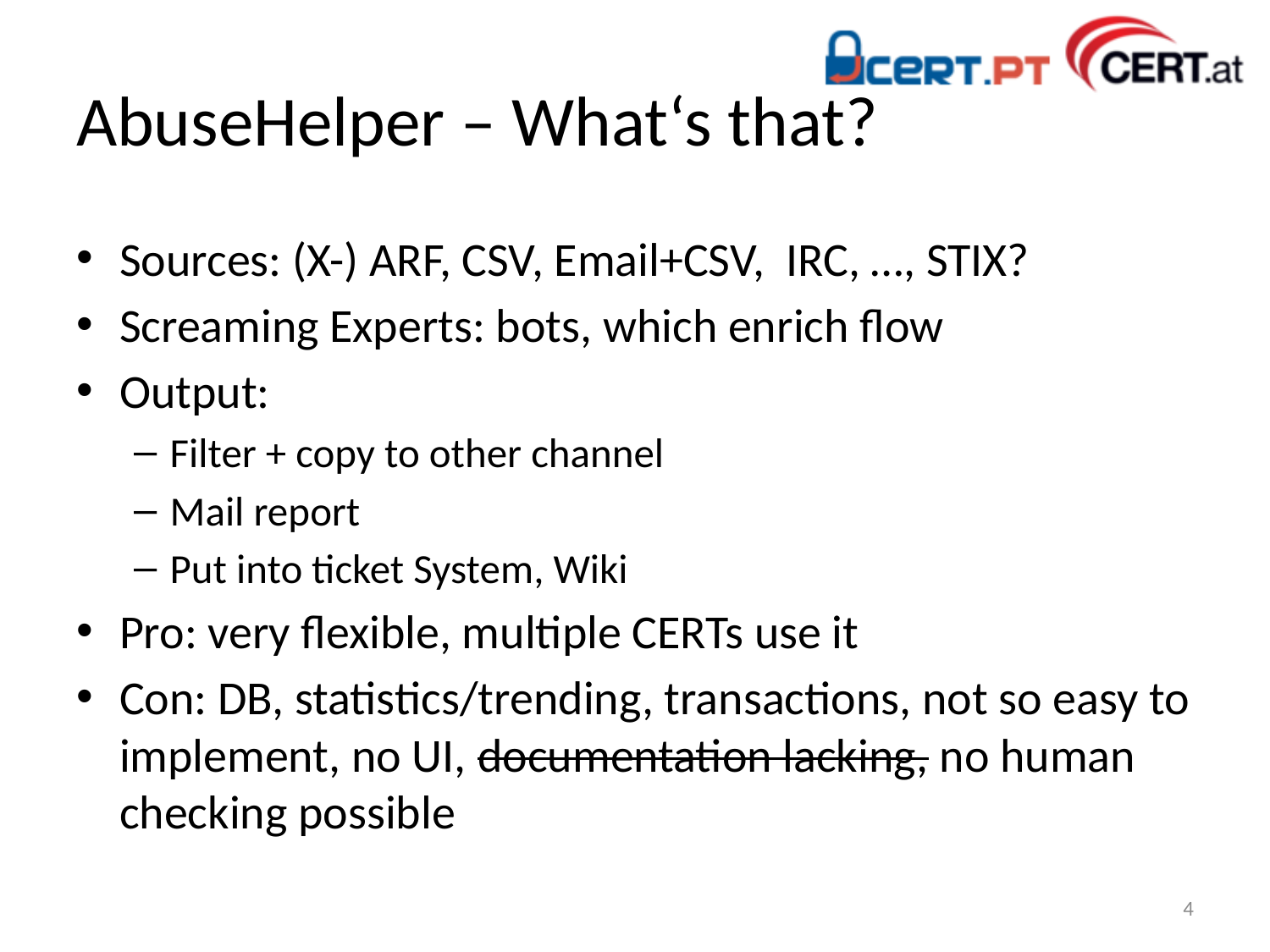

# AbuseHelper – What‘s that?
Sources: (X-) ARF, CSV, Email+CSV,  IRC, …, STIX?
Screaming Experts: bots, which enrich flow
Output:
Filter + copy to other channel
Mail report
Put into ticket System, Wiki
Pro: very flexible, multiple CERTs use it
Con: DB, statistics/trending, transactions, not so easy to implement, no UI, documentation lacking, no human checking possible
4